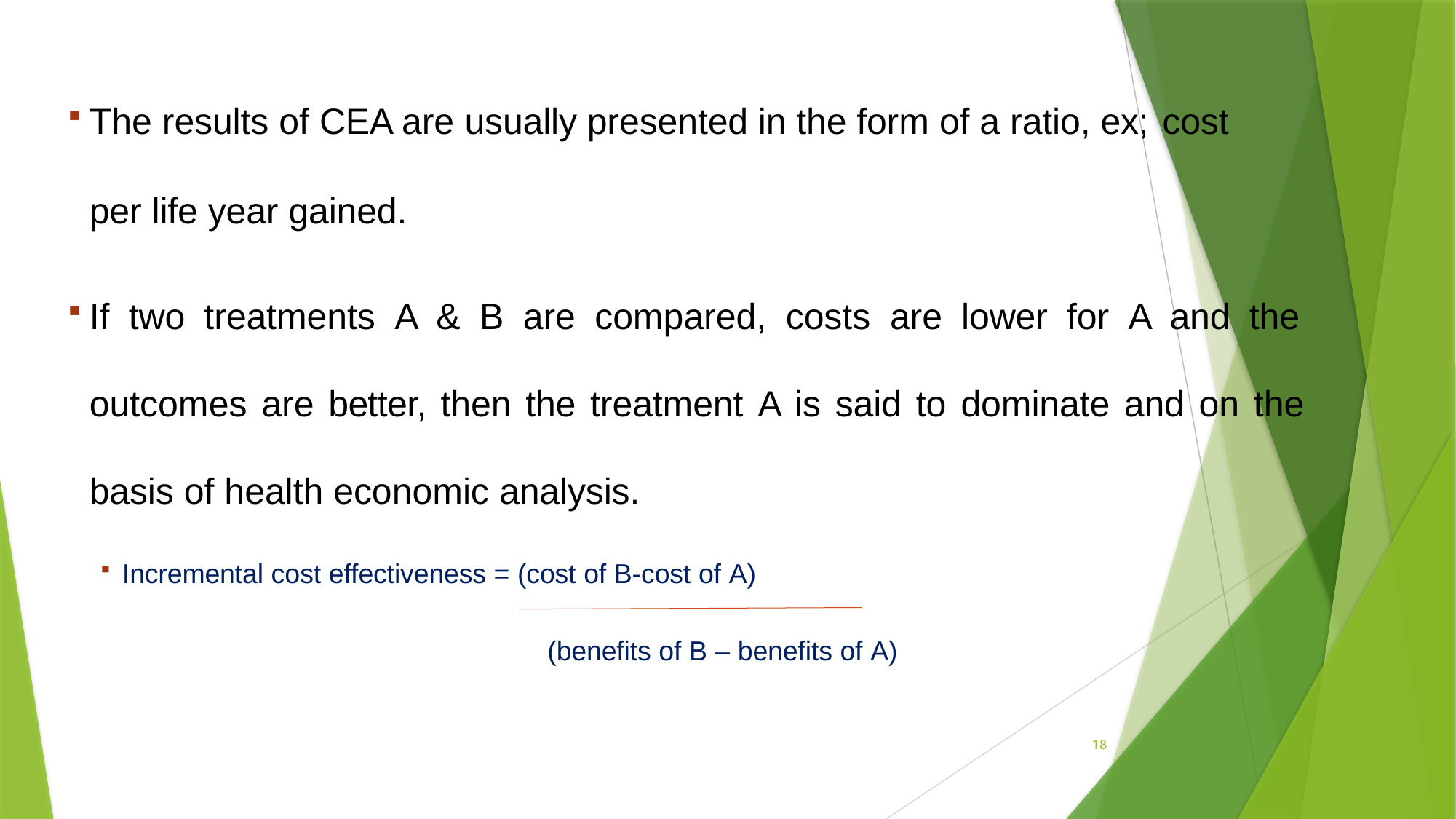

The results of CEA are usually presented in the form of a ratio, ex; cost

per life year gained.
If two treatments A & B are compared, costs are lower for A and the  outcomes are better, then the treatment A is said to dominate and on the  basis of health economic analysis.

Incremental cost effectiveness = (cost of B-cost of A)

(benefits of B – benefits of A)

18